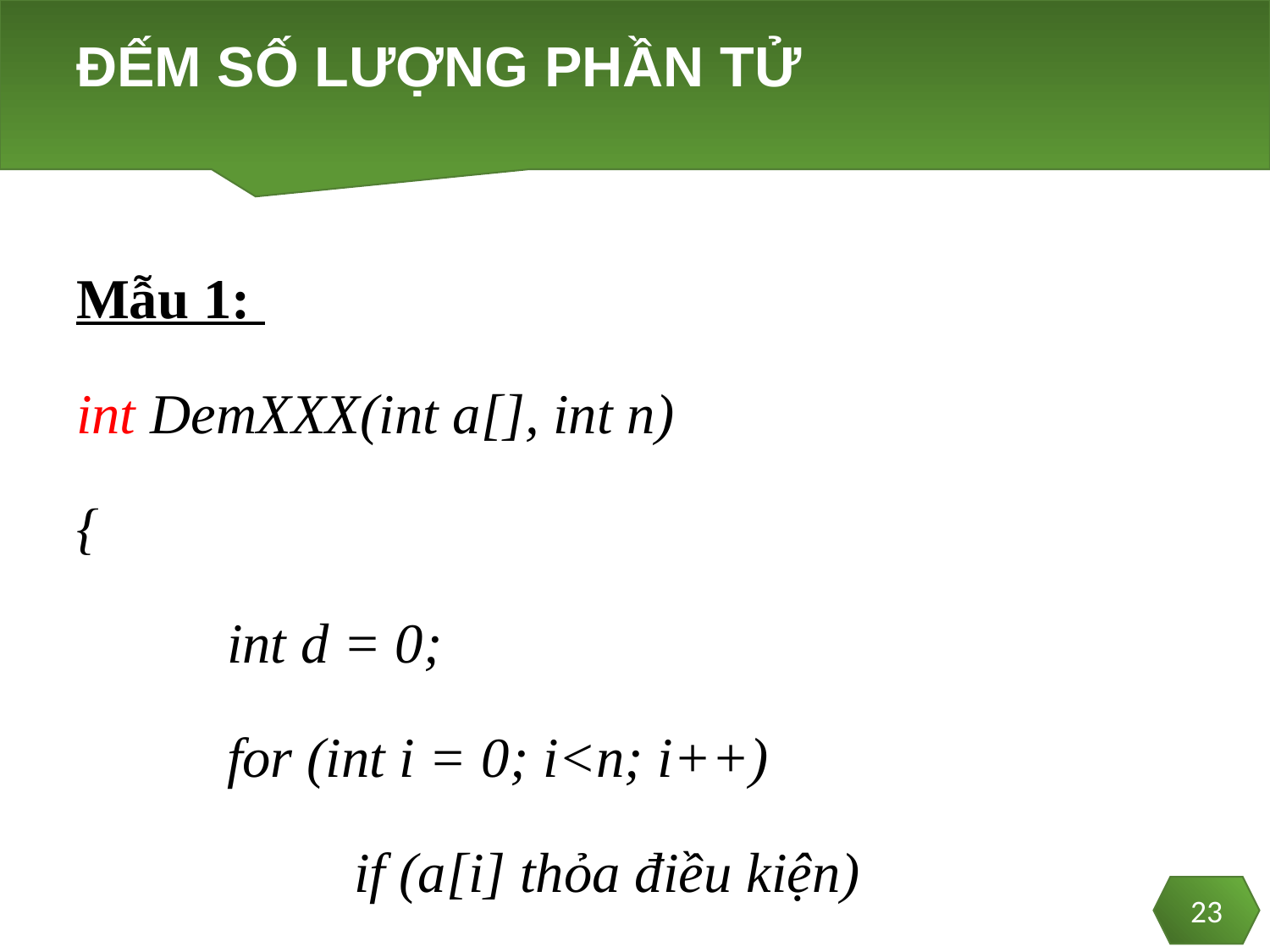

# ĐẾM SỐ LƯỢNG PHẦN TỬ
Mẫu 1:
int DemXXX(int a[], int n)
{
		int d = 0;
		for (int i = 0; i<n; i++)
			if (a[i] thỏa điều kiện)
				d++;
   return d;
}